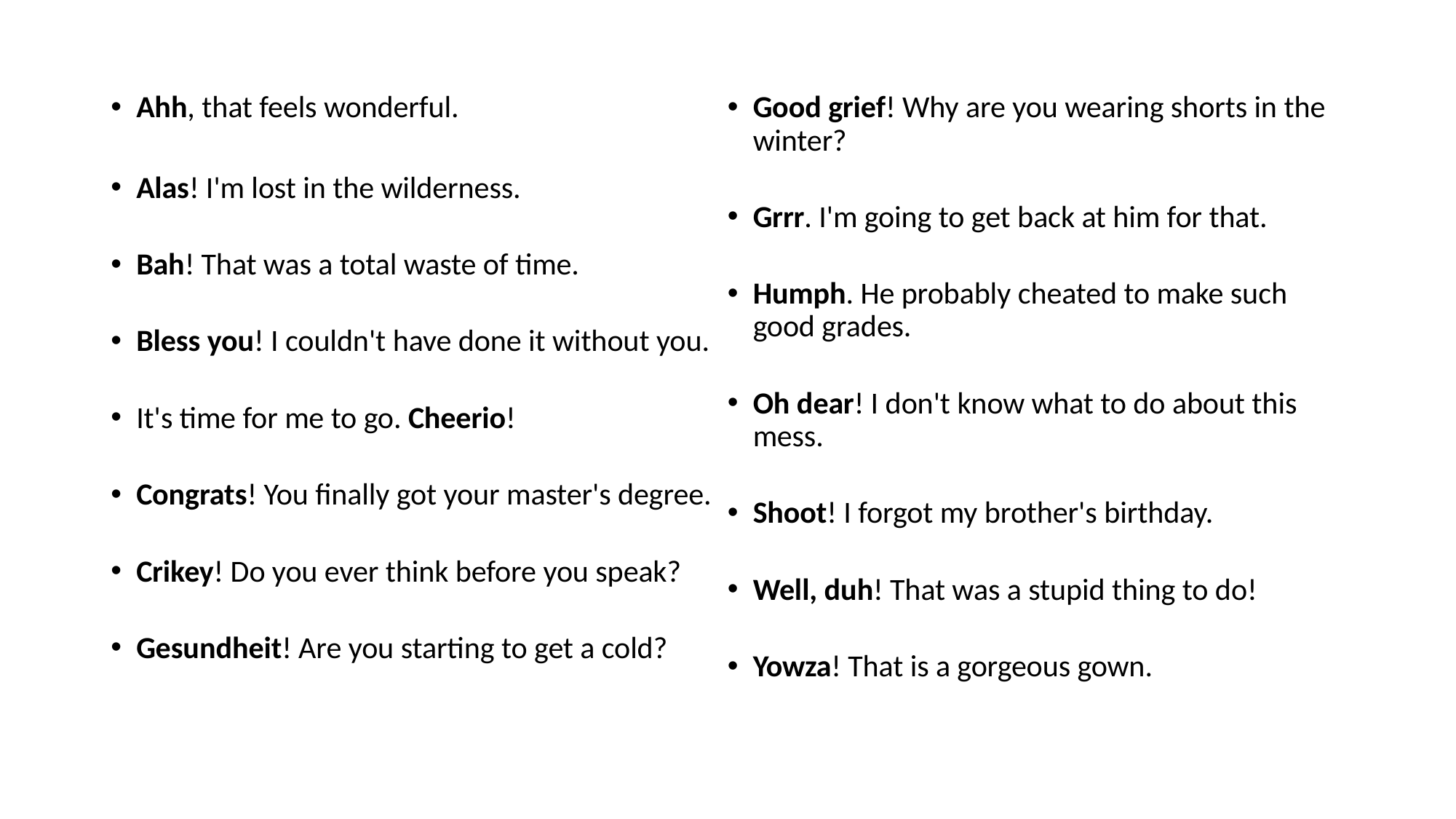

Ahh, that feels wonderful.
Alas! I'm lost in the wilderness.
Bah! That was a total waste of time.
Bless you! I couldn't have done it without you.
It's time for me to go. Cheerio!
Congrats! You finally got your master's degree.
Crikey! Do you ever think before you speak?
Gesundheit! Are you starting to get a cold?
Good grief! Why are you wearing shorts in the winter?
Grrr. I'm going to get back at him for that.
Humph. He probably cheated to make such good grades.
Oh dear! I don't know what to do about this mess.
Shoot! I forgot my brother's birthday.
Well, duh! That was a stupid thing to do!
Yowza! That is a gorgeous gown.